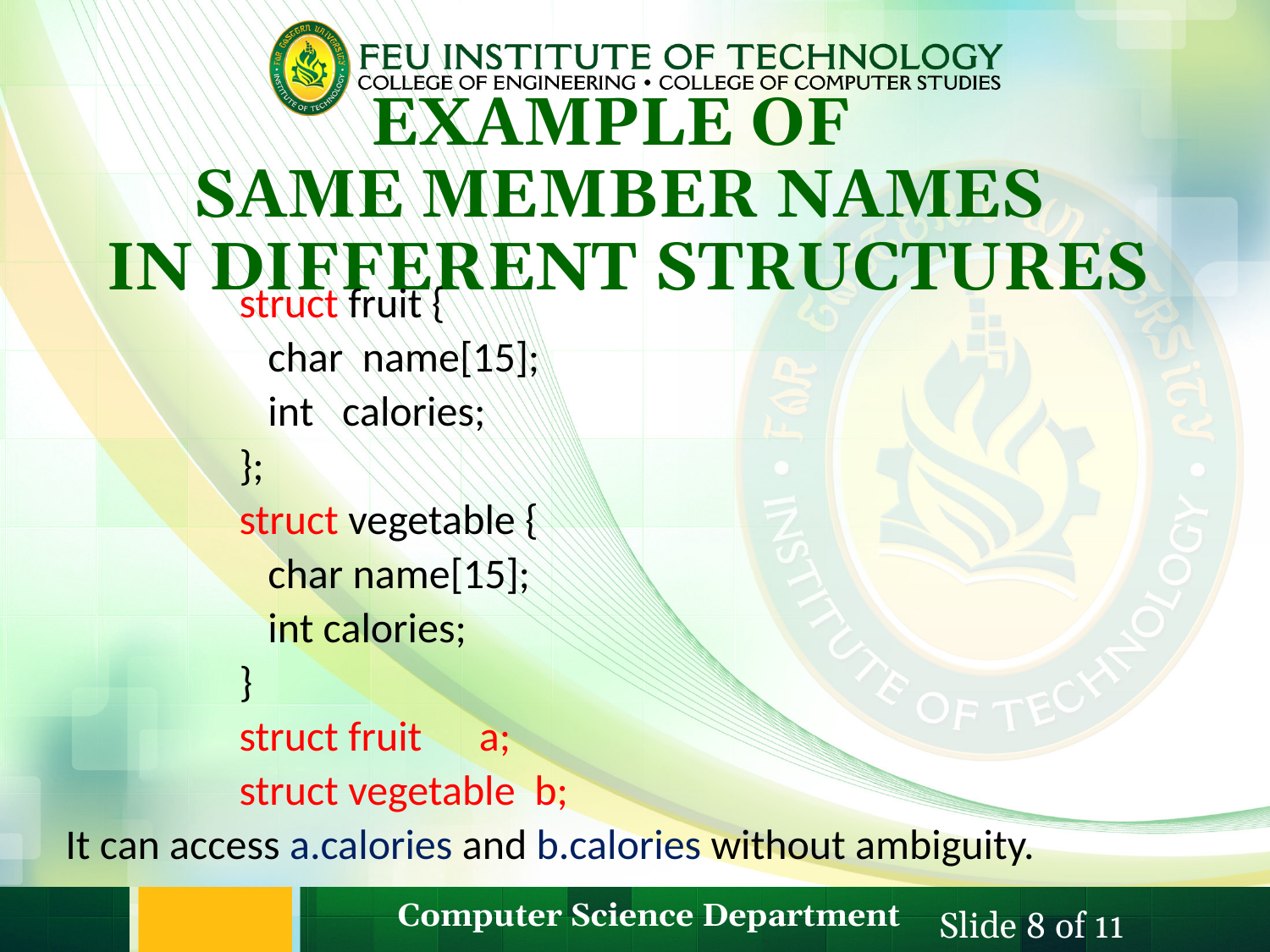

# EXAMPLE OF SAME MEMBER NAMES IN DIFFERENT STRUCTURES
		struct fruit {
		   char  name[15];
		   int   calories;
		};
		struct vegetable {
		   char name[15];
		   int calories;
		}
		struct fruit      a;
		struct vegetable  b;
It can access a.calories and b.calories without ambiguity.
Computer Science Department